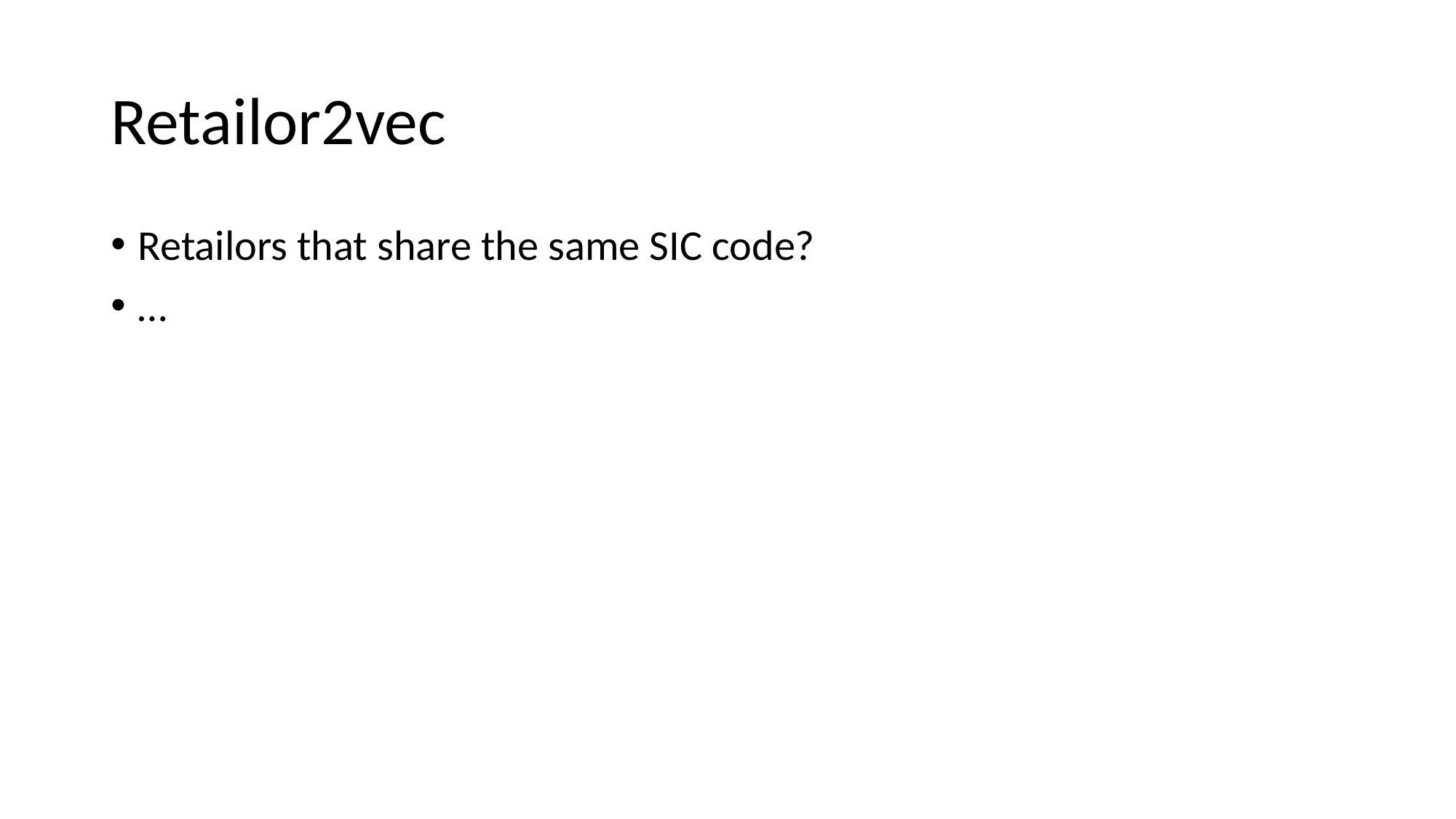

# Retailor2vec
Retailors that share the same SIC code?
…